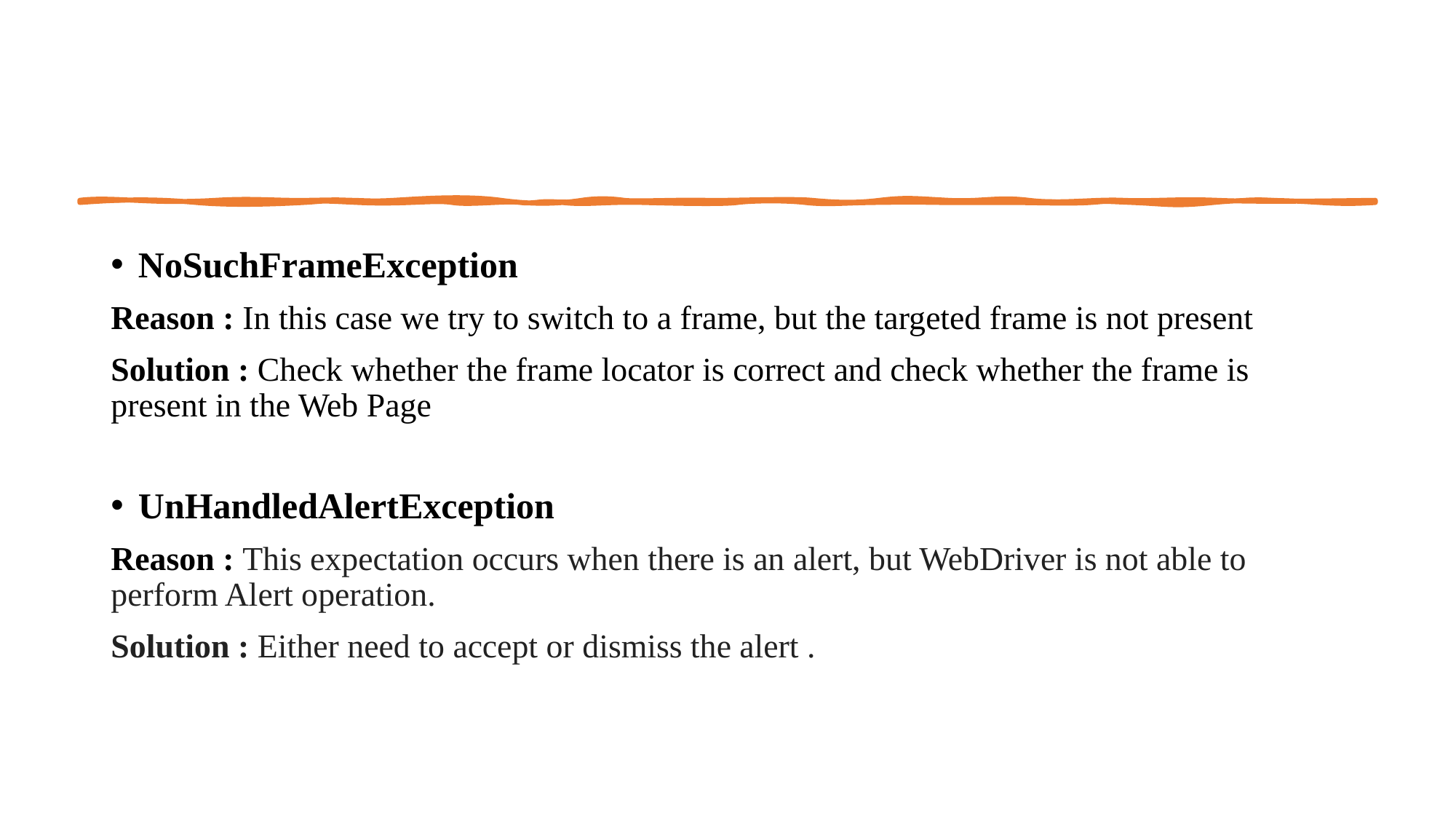

NoSuchFrameException
Reason : In this case we try to switch to a frame, but the targeted frame is not present
Solution : Check whether the frame locator is correct and check whether the frame is present in the Web Page

UnHandledAlertException
Reason : This expectation occurs when there is an alert, but WebDriver is not able to perform Alert operation.
Solution : Either need to accept or dismiss the alert .